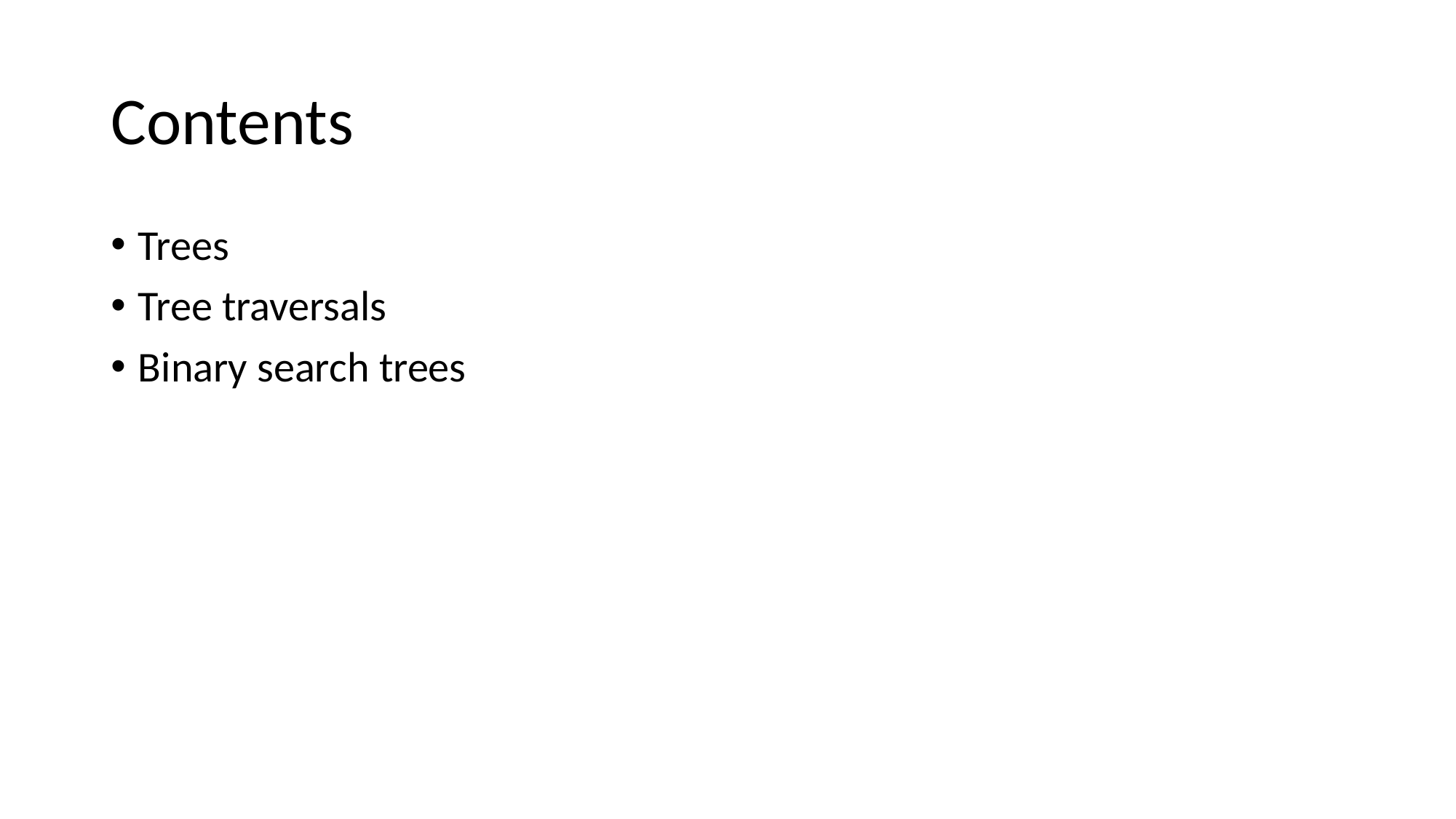

# Contents
Trees
Tree traversals
Binary search trees